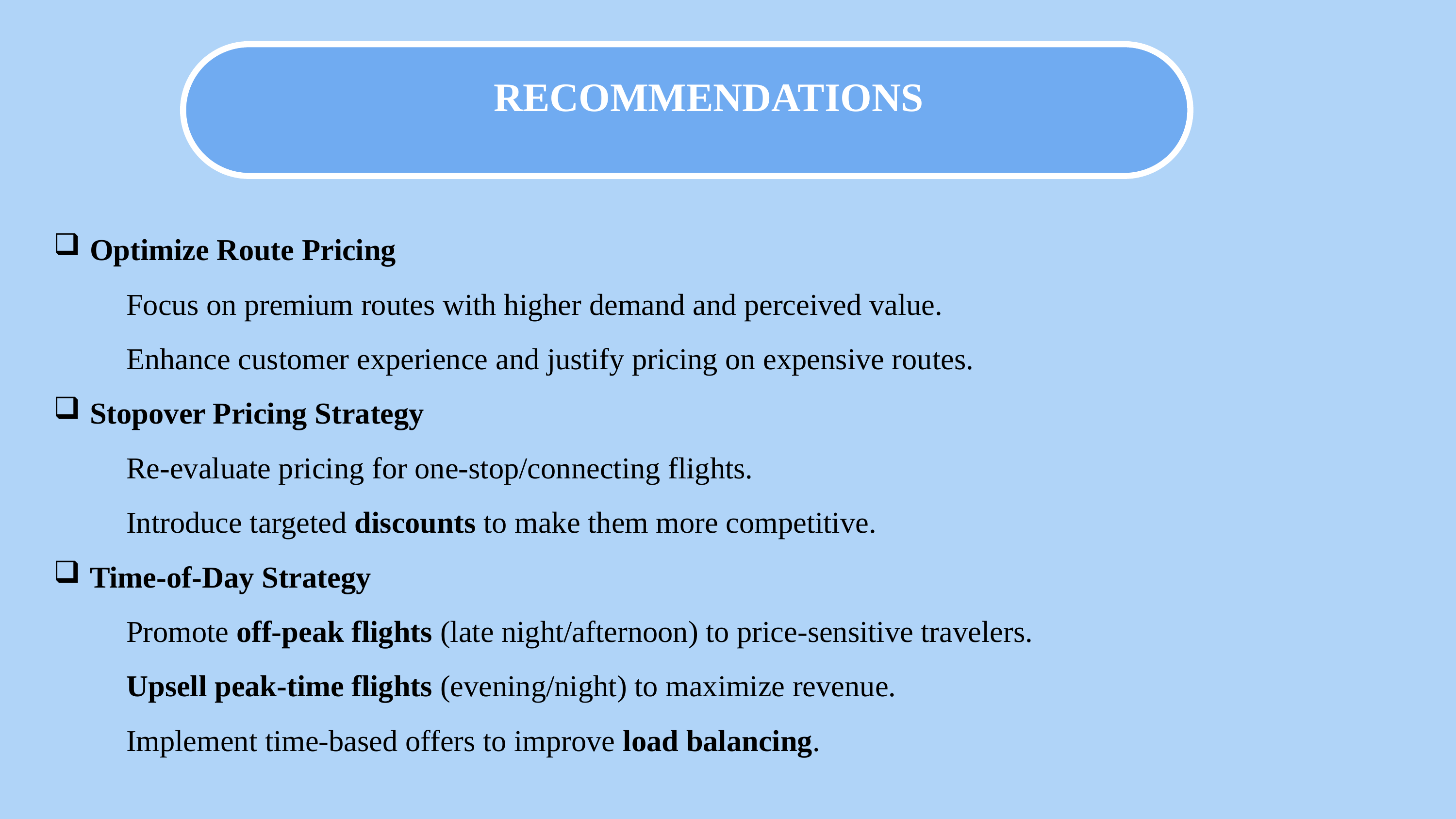

RECOMMENDATIONS
Optimize Route Pricing
	Focus on premium routes with higher demand and perceived value.
 	Enhance customer experience and justify pricing on expensive routes.
Stopover Pricing Strategy
	Re-evaluate pricing for one-stop/connecting flights.
	Introduce targeted discounts to make them more competitive.
Time-of-Day Strategy
	Promote off-peak flights (late night/afternoon) to price-sensitive travelers.
	Upsell peak-time flights (evening/night) to maximize revenue.
	Implement time-based offers to improve load balancing.